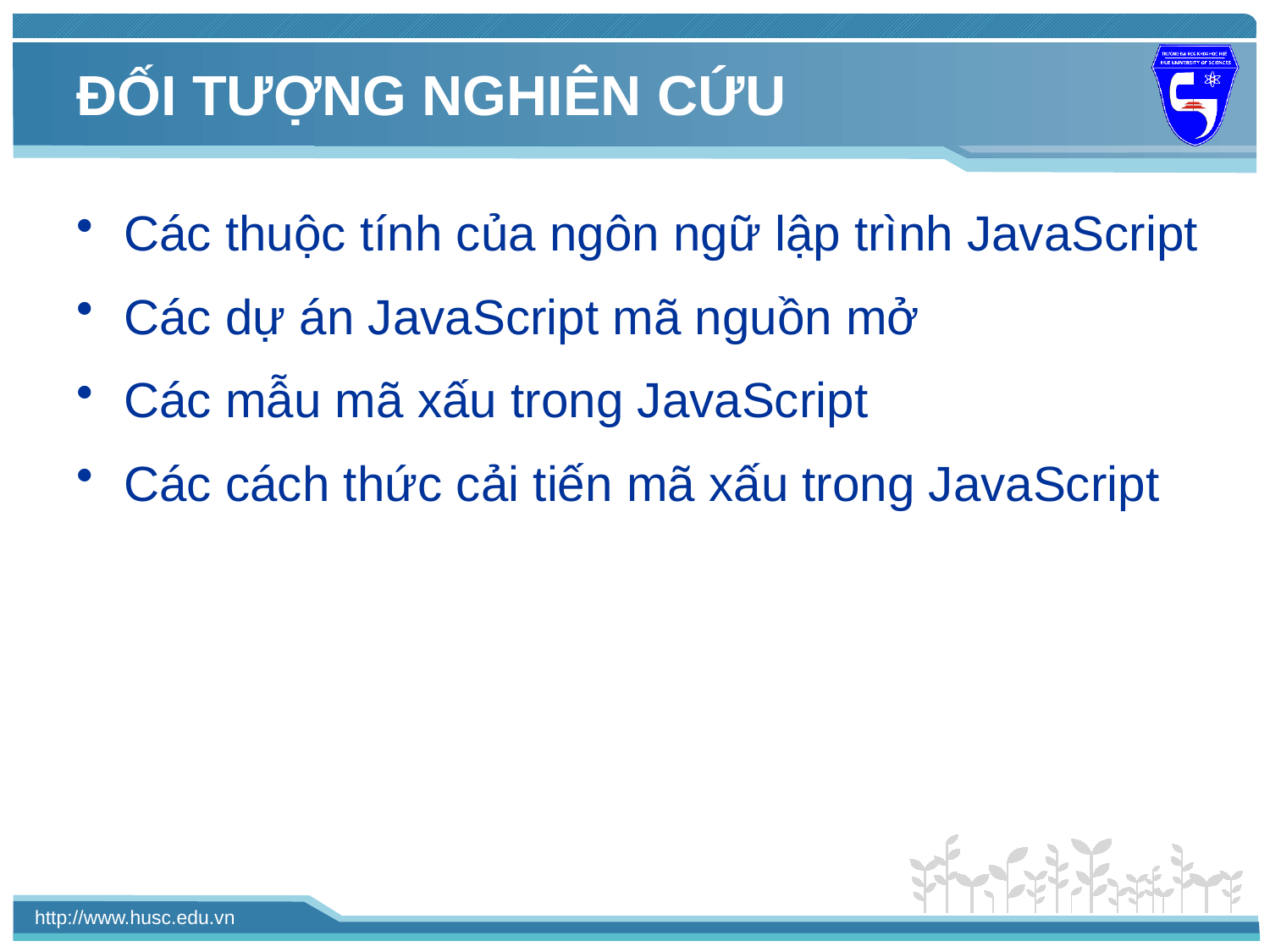

# ĐỐI TƯỢNG NGHIÊN CỨU
Các thuộc tính của ngôn ngữ lập trình JavaScript
Các dự án JavaScript mã nguồn mở
Các mẫu mã xấu trong JavaScript
Các cách thức cải tiến mã xấu trong JavaScript